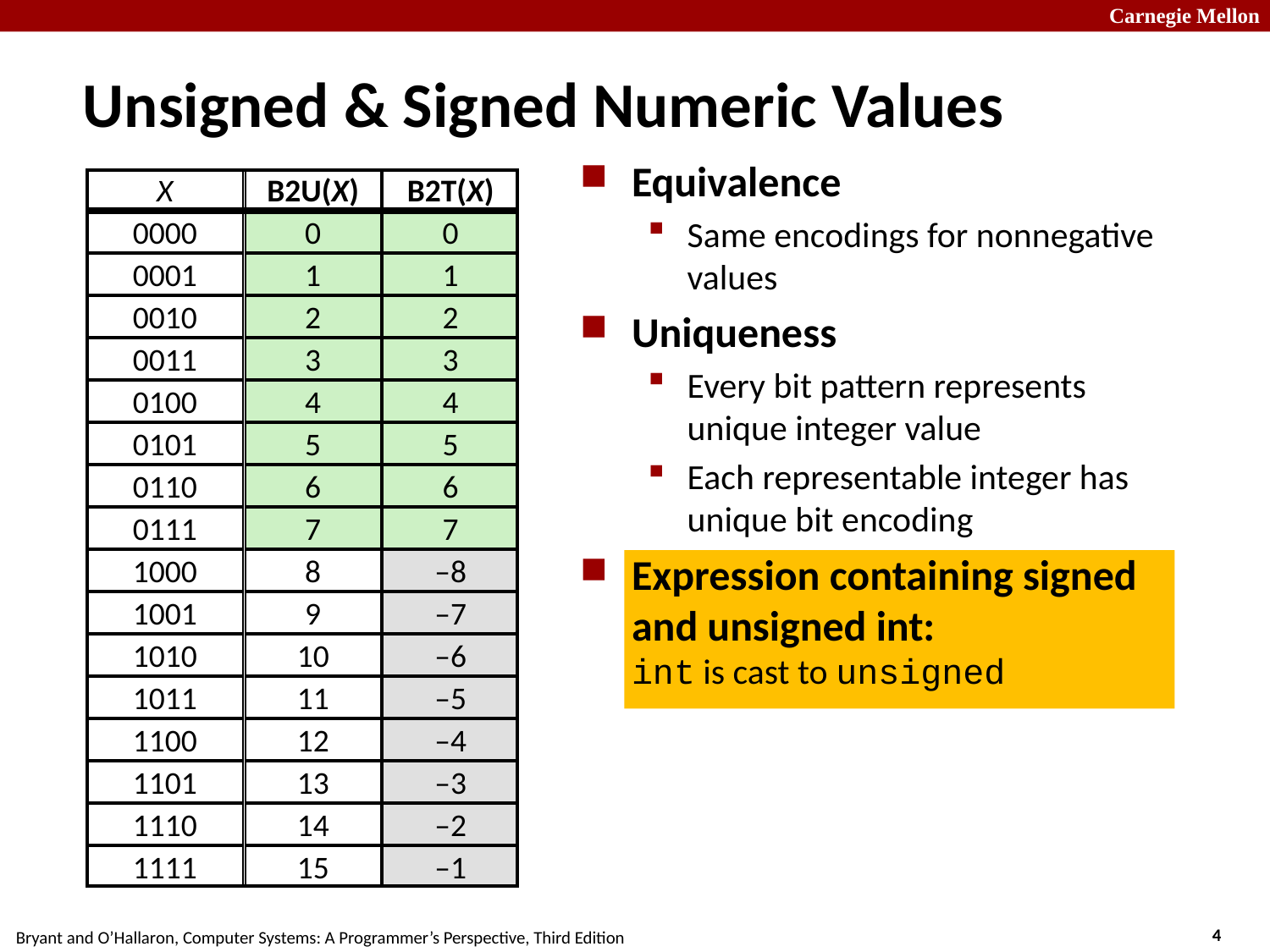

# Unsigned & Signed Numeric Values
Equivalence
Same encodings for nonnegative values
Uniqueness
Every bit pattern represents unique integer value
Each representable integer has unique bit encoding
Expression containing signed and unsigned int:
int is cast to unsigned
X
B2U(X)
B2T(X)

0000
0
0

0001
1
1
0010
2
2
0011
3
3
0100
4
4
0101
5
5
0110
6
6
0111
7
7
1000
8
–8
1001
9
–7
1010
10
–6
1011
11
–5
1100
12
–4
1101
13
–3
1110
14
–2
1111
15
–1
0000
0001
1111

1110

0010

1101
0011

0100
1100

1011

0101

1010
0110

1001
0111
1000